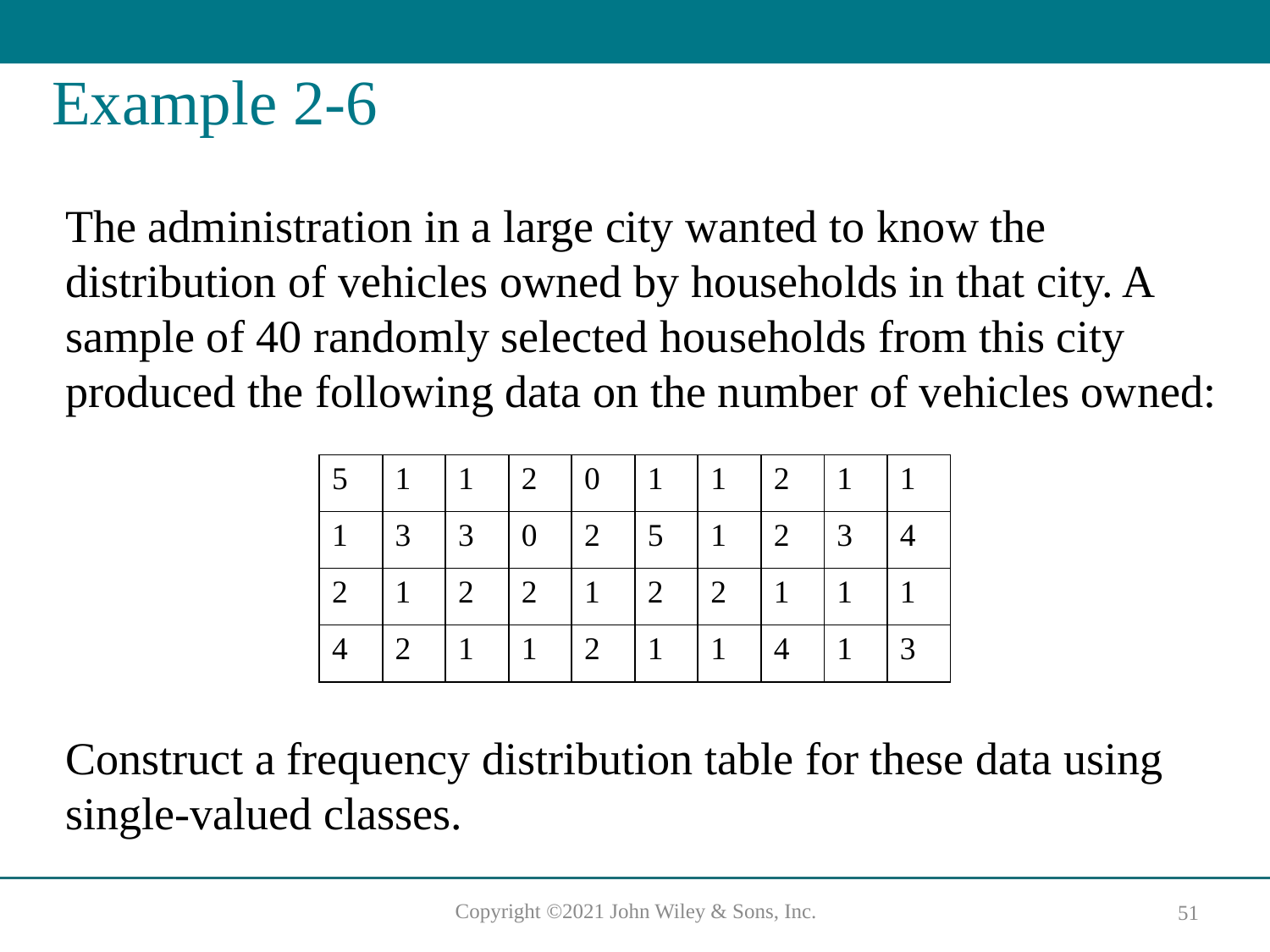

# Example 2-6
The administration in a large city wanted to know the distribution of vehicles owned by households in that city. A sample of 40 randomly selected households from this city produced the following data on the number of vehicles owned:
| 5 | 1 | 1 | 2 | 0 | 1 | 1 | 2 | 1 | 1 |
| --- | --- | --- | --- | --- | --- | --- | --- | --- | --- |
| 1 | 3 | 3 | 0 | 2 | 5 | 1 | 2 | 3 | 4 |
| 2 | 1 | 2 | 2 | 1 | 2 | 2 | 1 | 1 | 1 |
| 4 | 2 | 1 | 1 | 2 | 1 | 1 | 4 | 1 | 3 |
Construct a frequency distribution table for these data using single-valued classes.